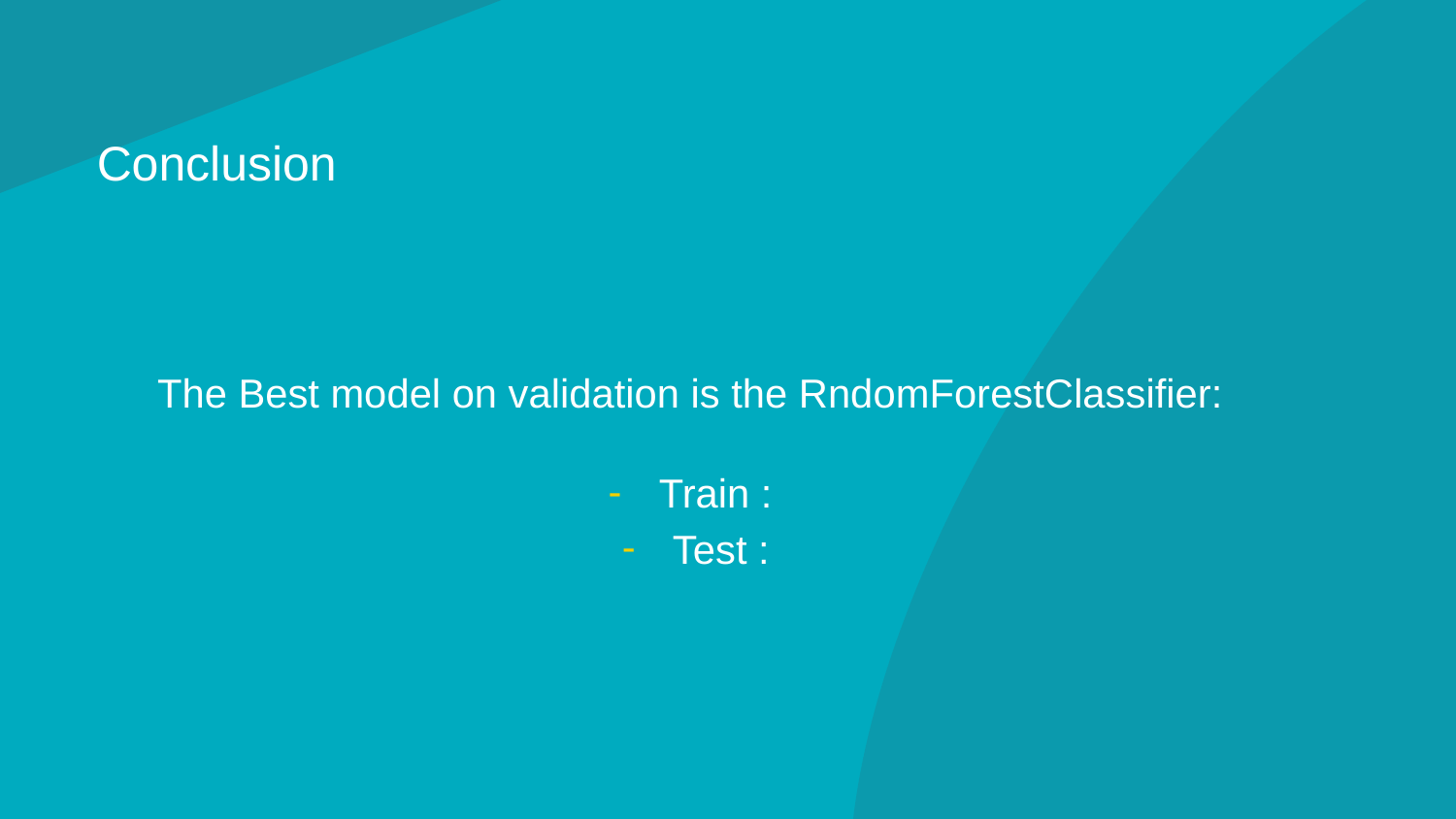

# Conclusion
The Best model on validation is the RndomForestClassifier:

Train :
Test :